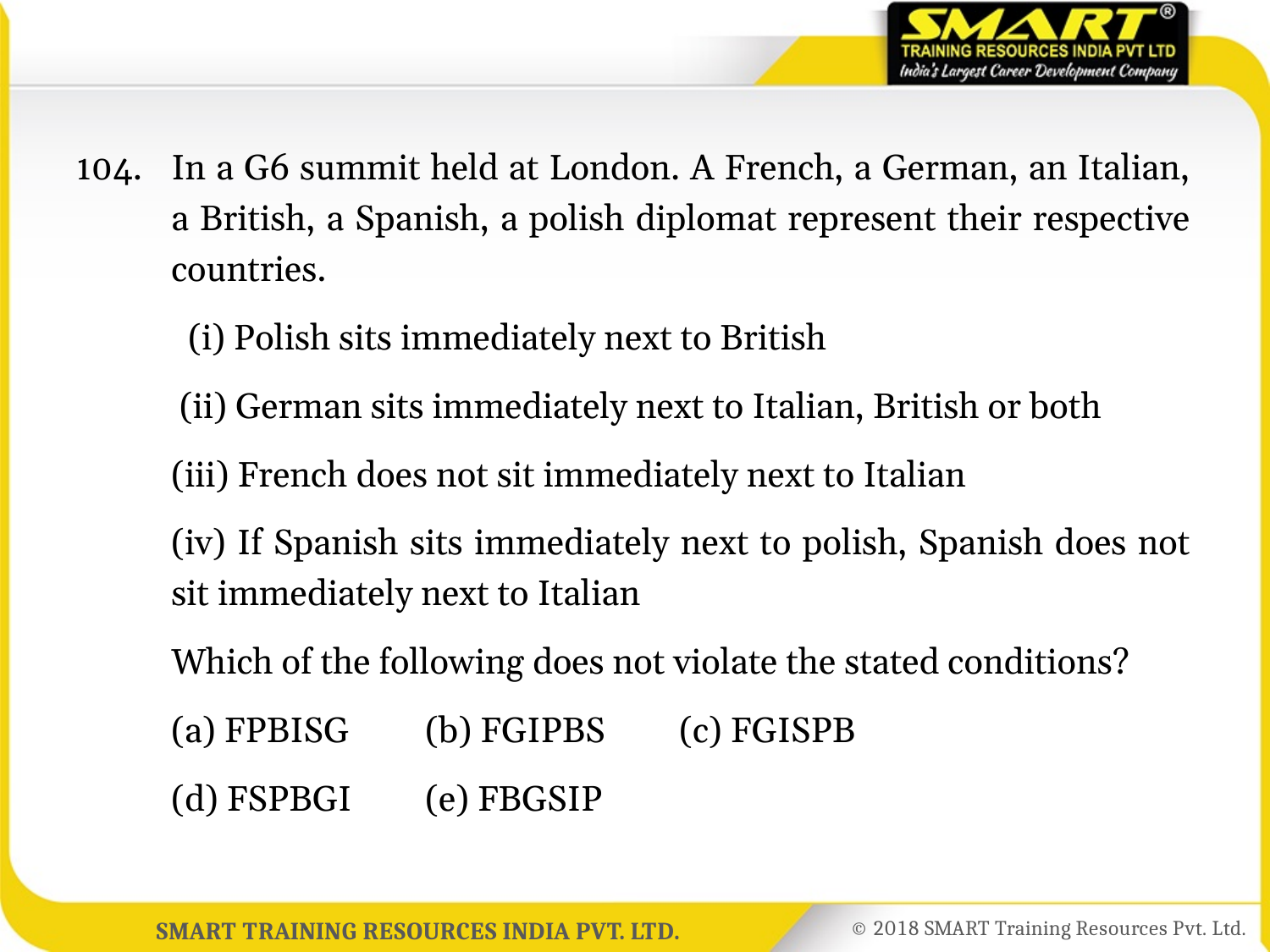

104.	In a G6 summit held at London. A French, a German, an Italian, a British, a Spanish, a polish diplomat represent their respective countries.
	  (i) Polish sits immediately next to British
	 (ii) German sits immediately next to Italian, British or both
	(iii) French does not sit immediately next to Italian
	(iv) If Spanish sits immediately next to polish, Spanish does not sit immediately next to Italian
	Which of the following does not violate the stated conditions?
	(a) FPBISG	(b) FGIPBS	(c) FGISPB
	(d) FSPBGI	(e) FBGSIP